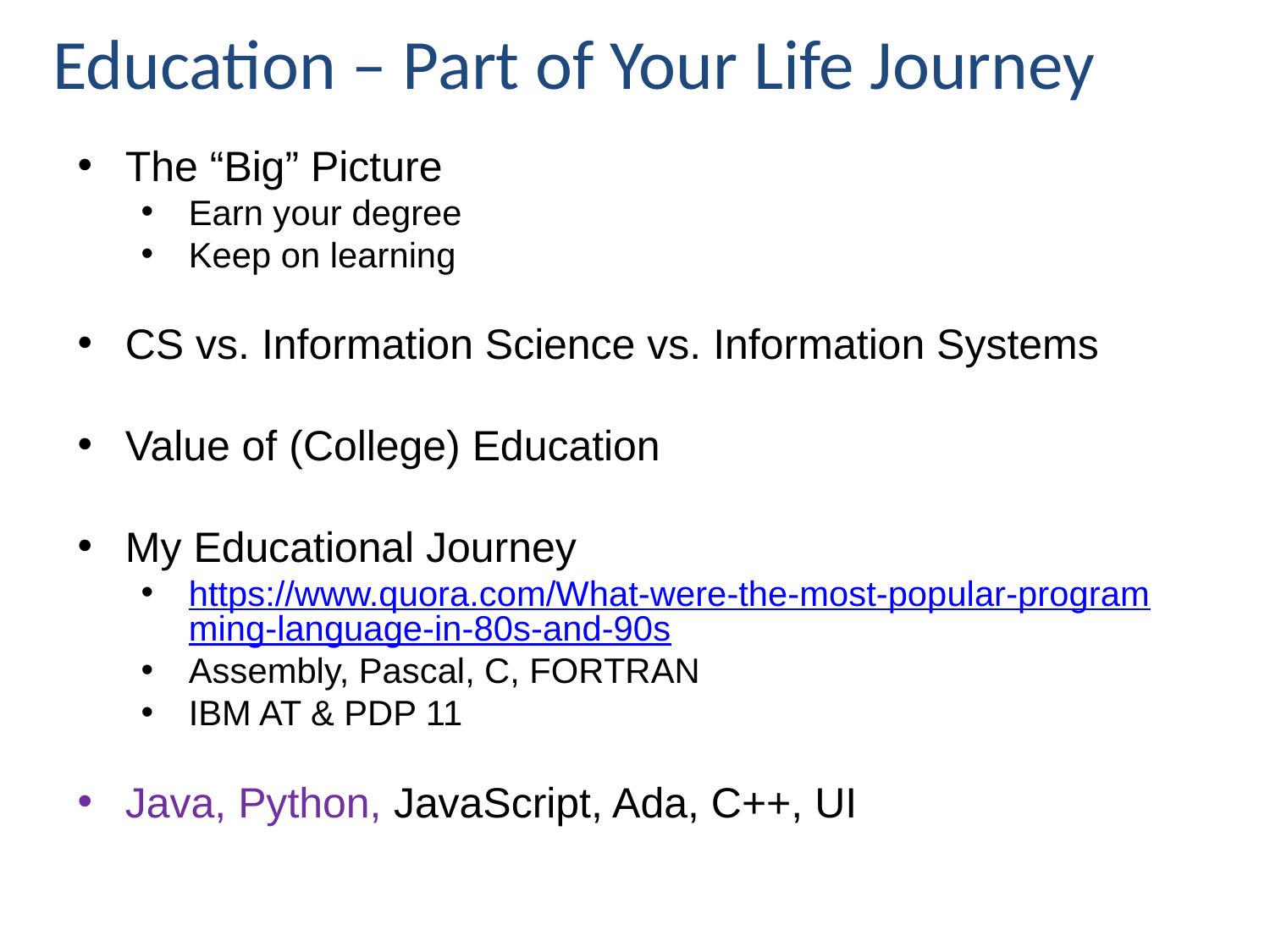

Education – Part of Your Life Journey
The “Big” Picture
Earn your degree
Keep on learning

CS vs. Information Science vs. Information Systems

Value of (College) Education

My Educational Journey
https://www.quora.com/What-were-the-most-popular-programming-language-in-80s-and-90s
Assembly, Pascal, C, FORTRAN
IBM AT & PDP 11

Java, Python, JavaScript, Ada, C++, UI